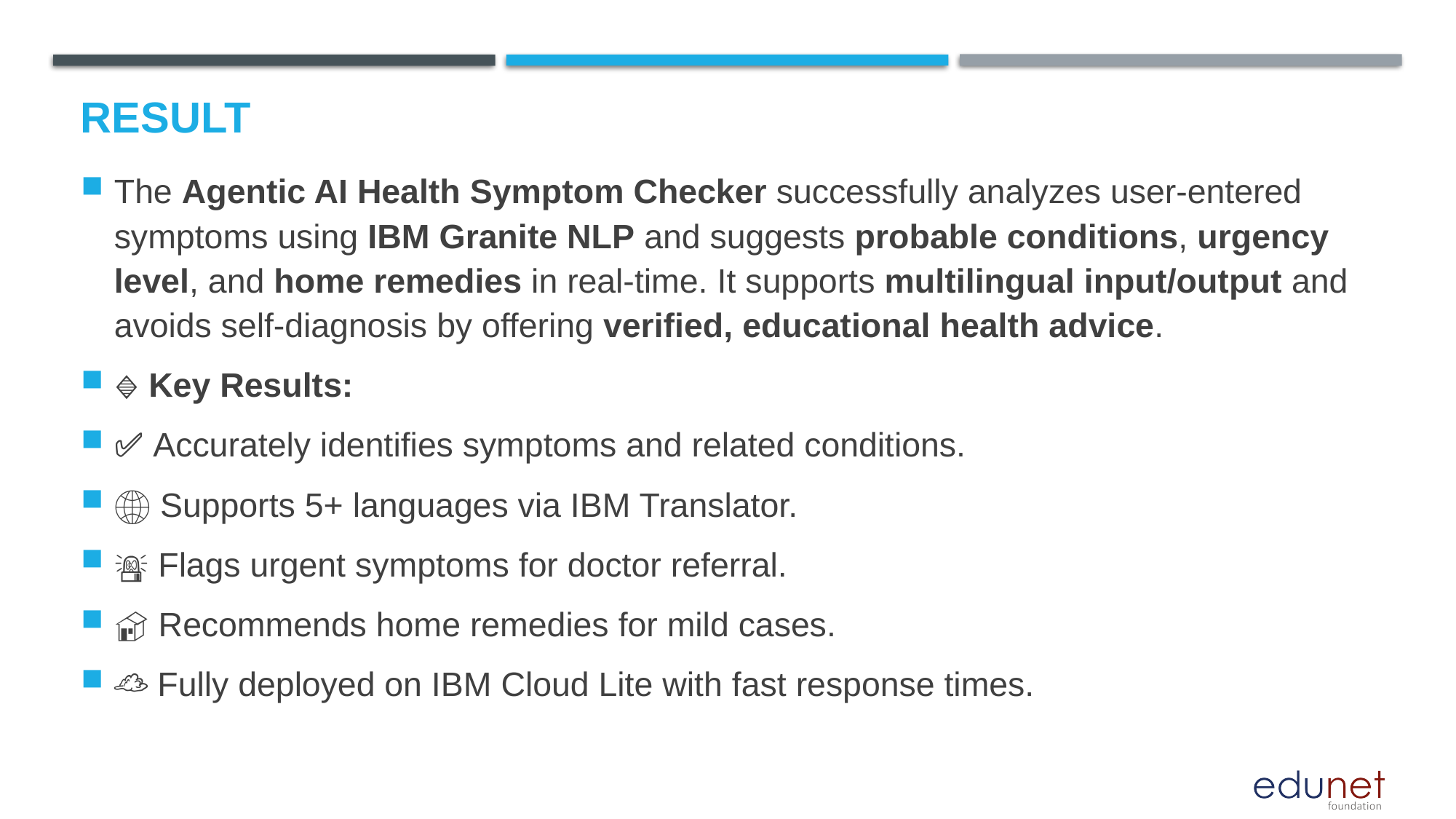

# Result
The Agentic AI Health Symptom Checker successfully analyzes user-entered symptoms using IBM Granite NLP and suggests probable conditions, urgency level, and home remedies in real-time. It supports multilingual input/output and avoids self-diagnosis by offering verified, educational health advice.
🔹 Key Results:
✅ Accurately identifies symptoms and related conditions.
🌐 Supports 5+ languages via IBM Translator.
🚨 Flags urgent symptoms for doctor referral.
🏠 Recommends home remedies for mild cases.
☁️ Fully deployed on IBM Cloud Lite with fast response times.